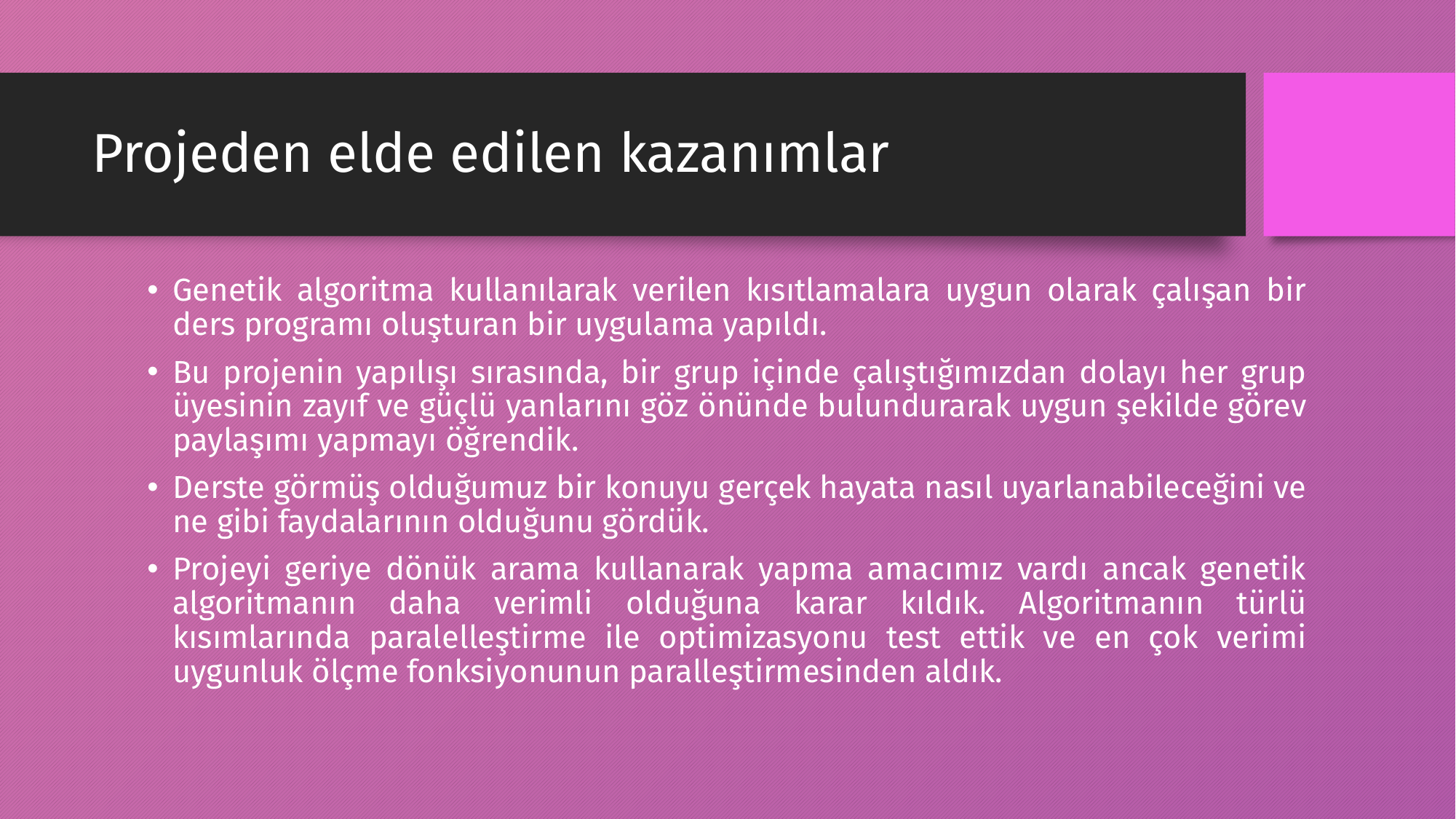

# Projeden elde edilen kazanımlar
Genetik algoritma kullanılarak verilen kısıtlamalara uygun olarak çalışan bir ders programı oluşturan bir uygulama yapıldı.
Bu projenin yapılışı sırasında, bir grup içinde çalıştığımızdan dolayı her grup üyesinin zayıf ve güçlü yanlarını göz önünde bulundurarak uygun şekilde görev paylaşımı yapmayı öğrendik.
Derste görmüş olduğumuz bir konuyu gerçek hayata nasıl uyarlanabileceğini ve ne gibi faydalarının olduğunu gördük.
Projeyi geriye dönük arama kullanarak yapma amacımız vardı ancak genetik algoritmanın daha verimli olduğuna karar kıldık. Algoritmanın türlü kısımlarında paralelleştirme ile optimizasyonu test ettik ve en çok verimi uygunluk ölçme fonksiyonunun paralleştirmesinden aldık.